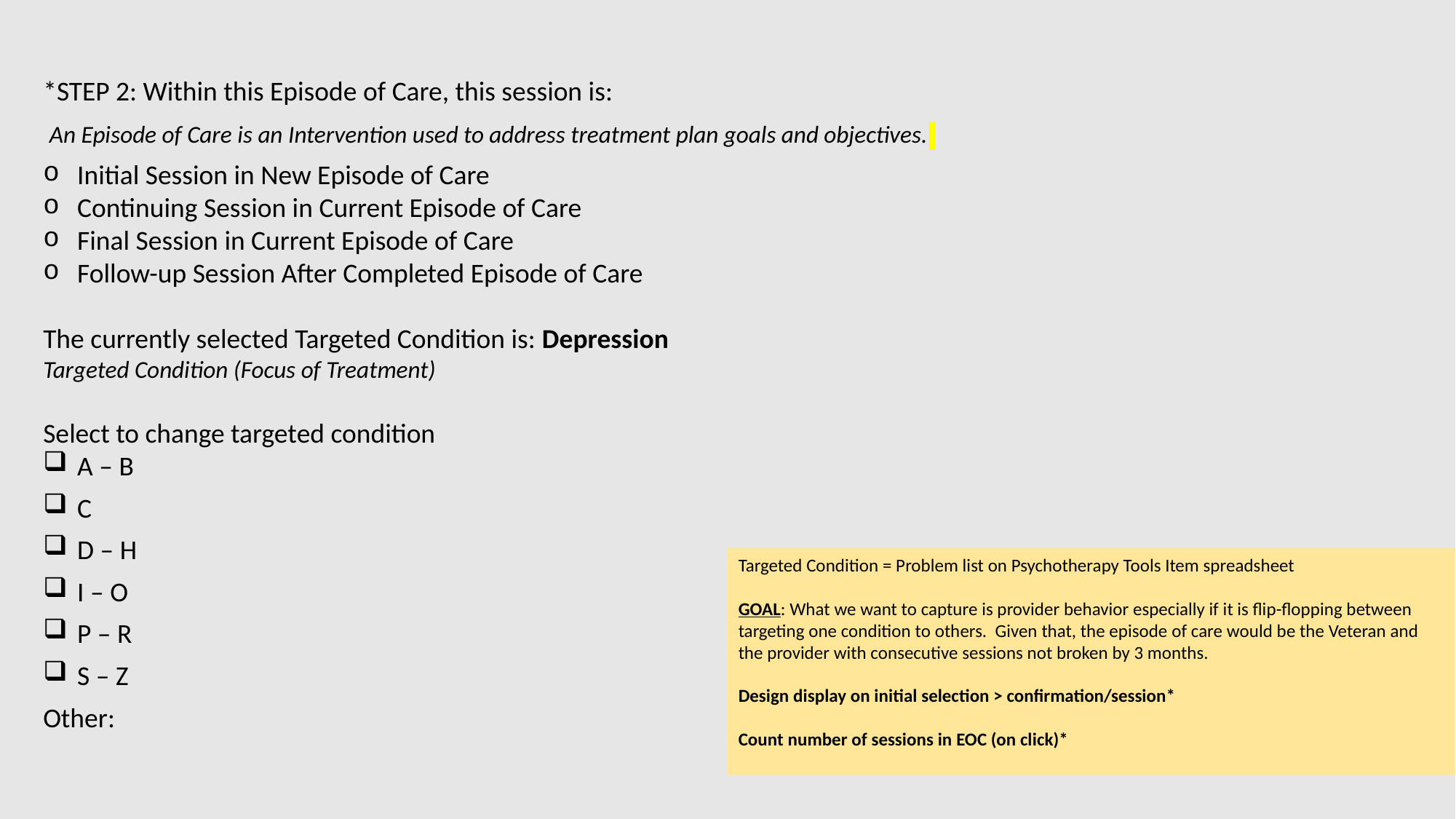

*STEP 2: Within this Episode of Care, this session is:
 An Episode of Care is an Intervention used to address treatment plan goals and objectives.
Initial Session in New Episode of Care
Continuing Session in Current Episode of Care
Final Session in Current Episode of Care
Follow-up Session After Completed Episode of Care

The currently selected Targeted Condition is: Depression
Targeted Condition (Focus of Treatment)

Select to change targeted condition
A – B
C
D – H
I – O
P – R
S – Z
Other:
Targeted Condition = Problem list on Psychotherapy Tools Item spreadsheet

GOAL: What we want to capture is provider behavior especially if it is flip-flopping between targeting one condition to others.  Given that, the episode of care would be the Veteran and the provider with consecutive sessions not broken by 3 months.

Design display on initial selection > confirmation/session*

Count number of sessions in EOC (on click)*